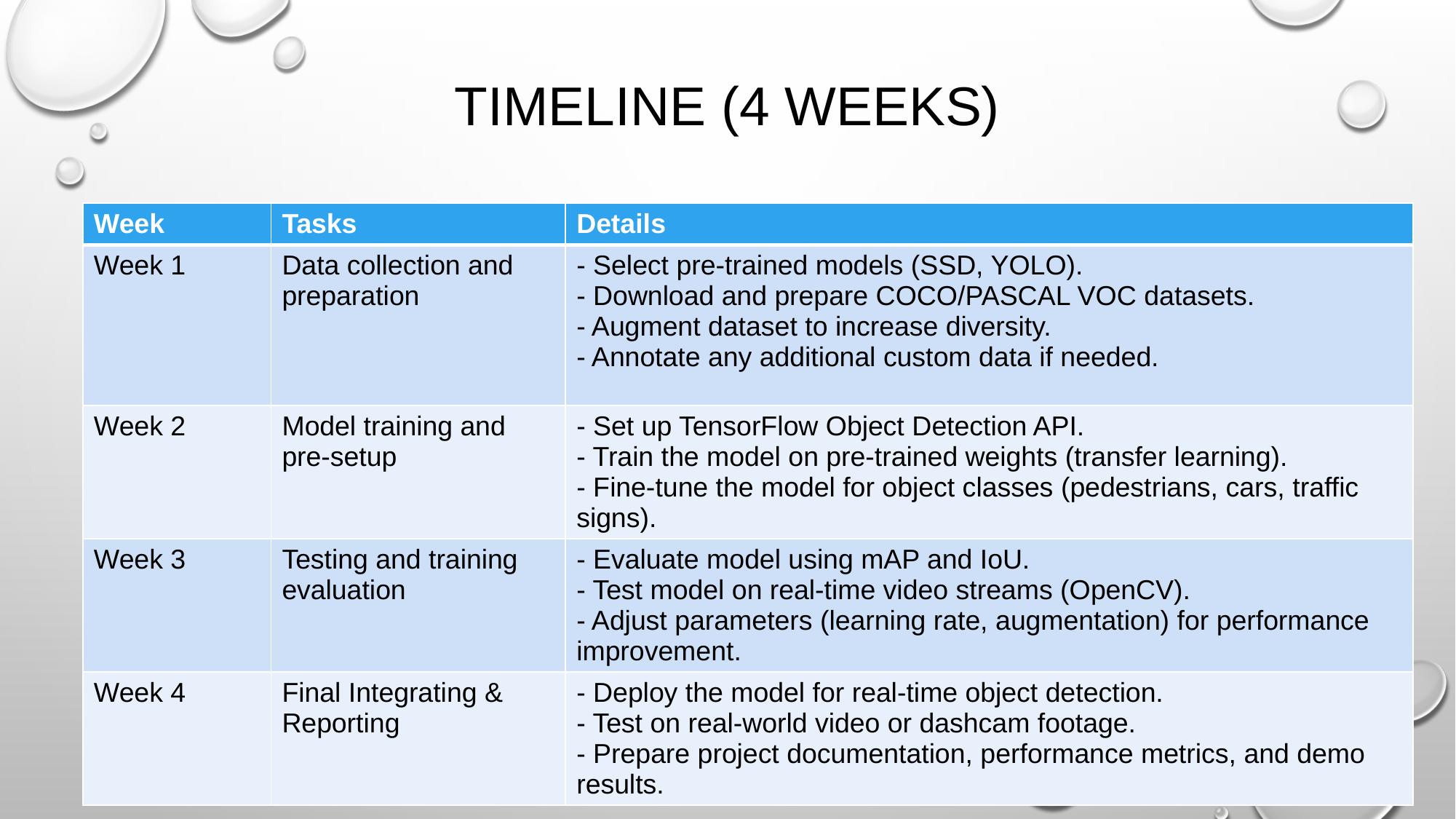

# Timeline (4 weeks)
| Week | Tasks | Details |
| --- | --- | --- |
| Week 1 | Data collection and preparation | - Select pre-trained models (SSD, YOLO). - Download and prepare COCO/PASCAL VOC datasets. - Augment dataset to increase diversity. - Annotate any additional custom data if needed. |
| Week 2 | Model training and pre-setup | - Set up TensorFlow Object Detection API. - Train the model on pre-trained weights (transfer learning). - Fine-tune the model for object classes (pedestrians, cars, traffic signs). |
| Week 3 | Testing and training evaluation | - Evaluate model using mAP and IoU. - Test model on real-time video streams (OpenCV). - Adjust parameters (learning rate, augmentation) for performance improvement. |
| Week 4 | Final Integrating & Reporting | - Deploy the model for real-time object detection. - Test on real-world video or dashcam footage. - Prepare project documentation, performance metrics, and demo results. |